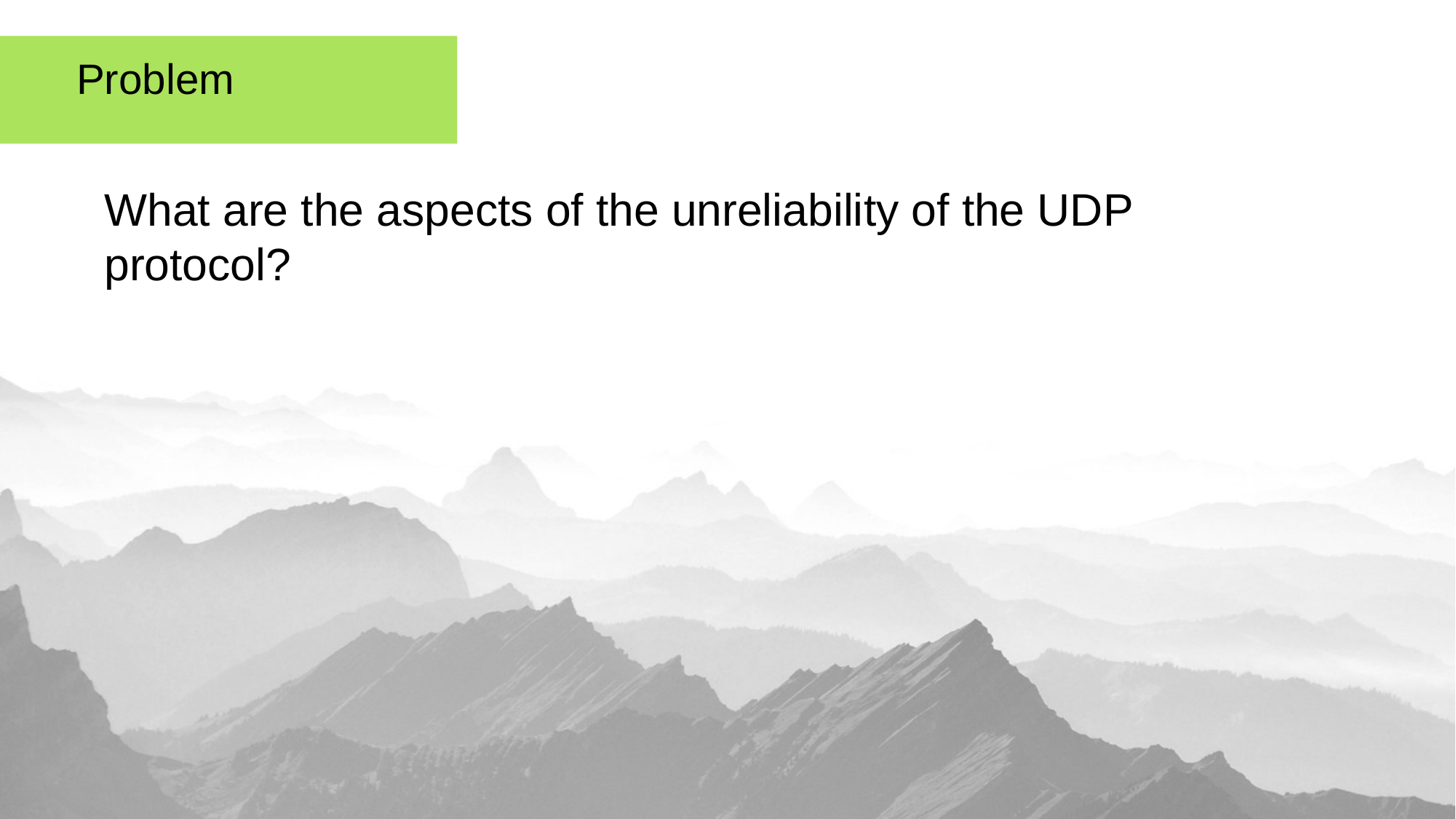

Problem
What are the aspects of the unreliability of the UDP protocol?